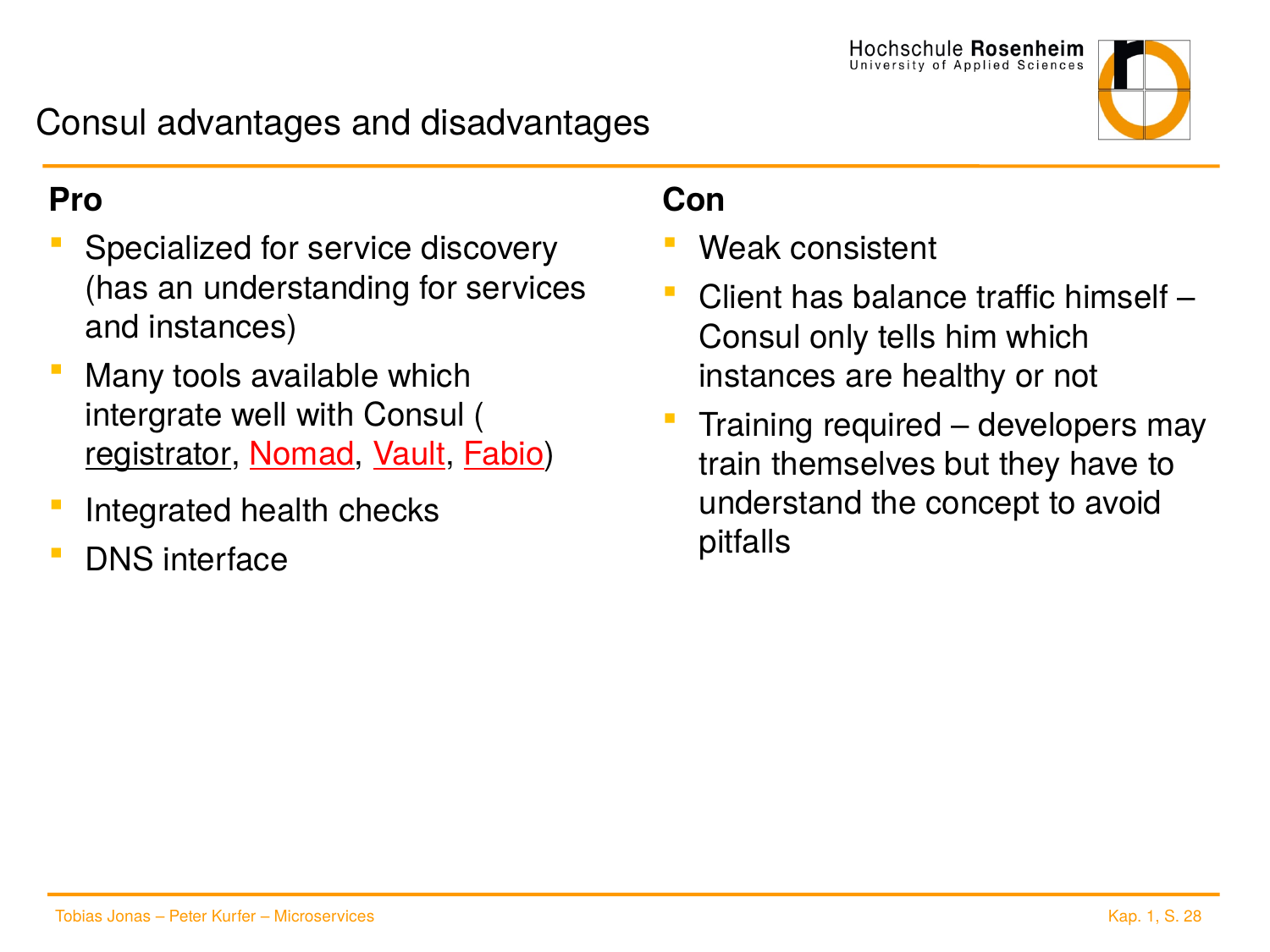

# Consul advantages and disadvantages
Pro
Specialized for service discovery (has an understanding for services and instances)
Many tools available which intergrate well with Consul (registrator, Nomad, Vault, Fabio)
Integrated health checks
DNS interface
Con
Weak consistent
Client has balance traffic himself – Consul only tells him which instances are healthy or not
Training required – developers may train themselves but they have to understand the concept to avoid pitfalls